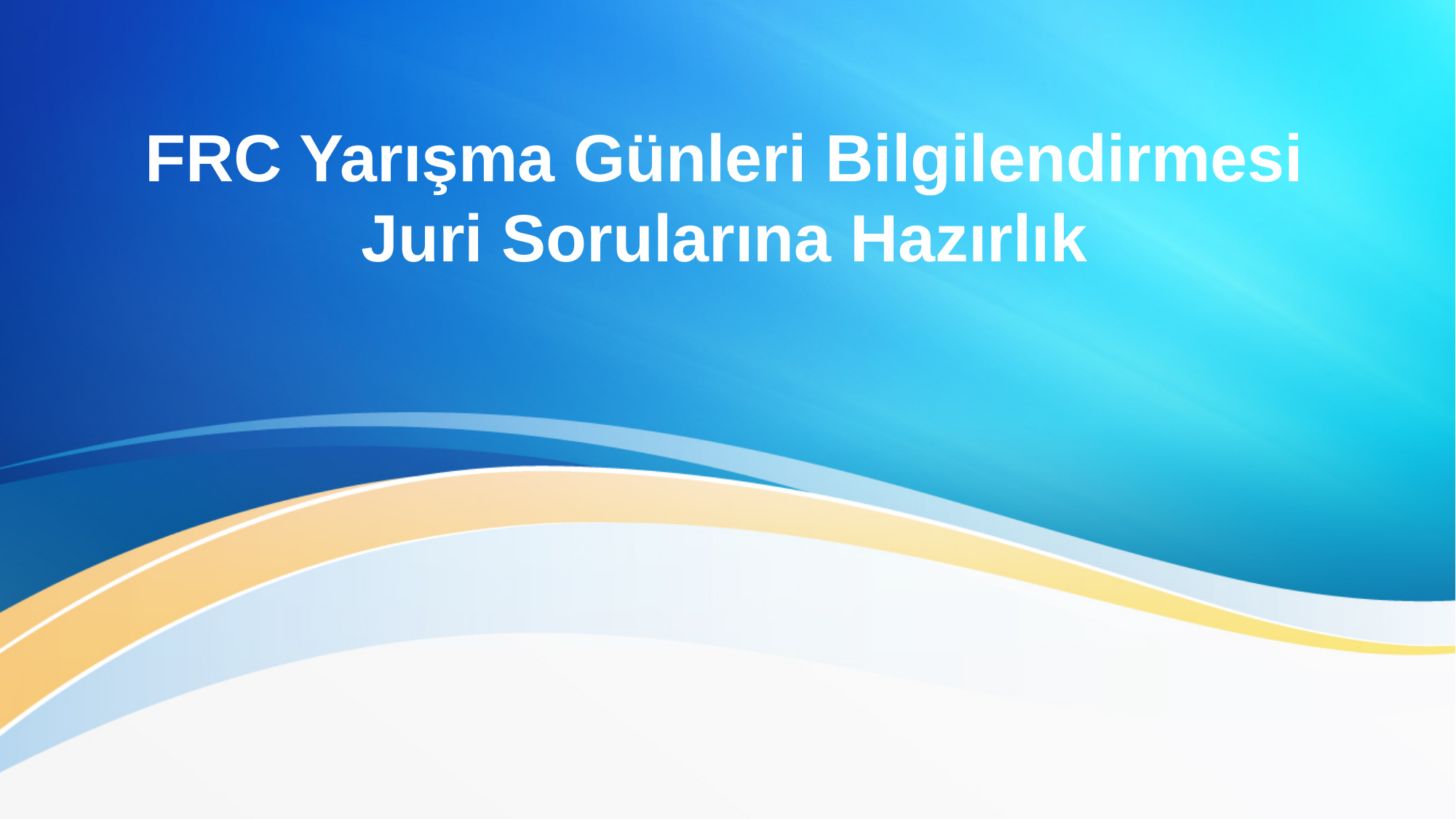

# FRC Yarışma Günleri Bilgilendirmesi Juri Sorularına Hazırlık